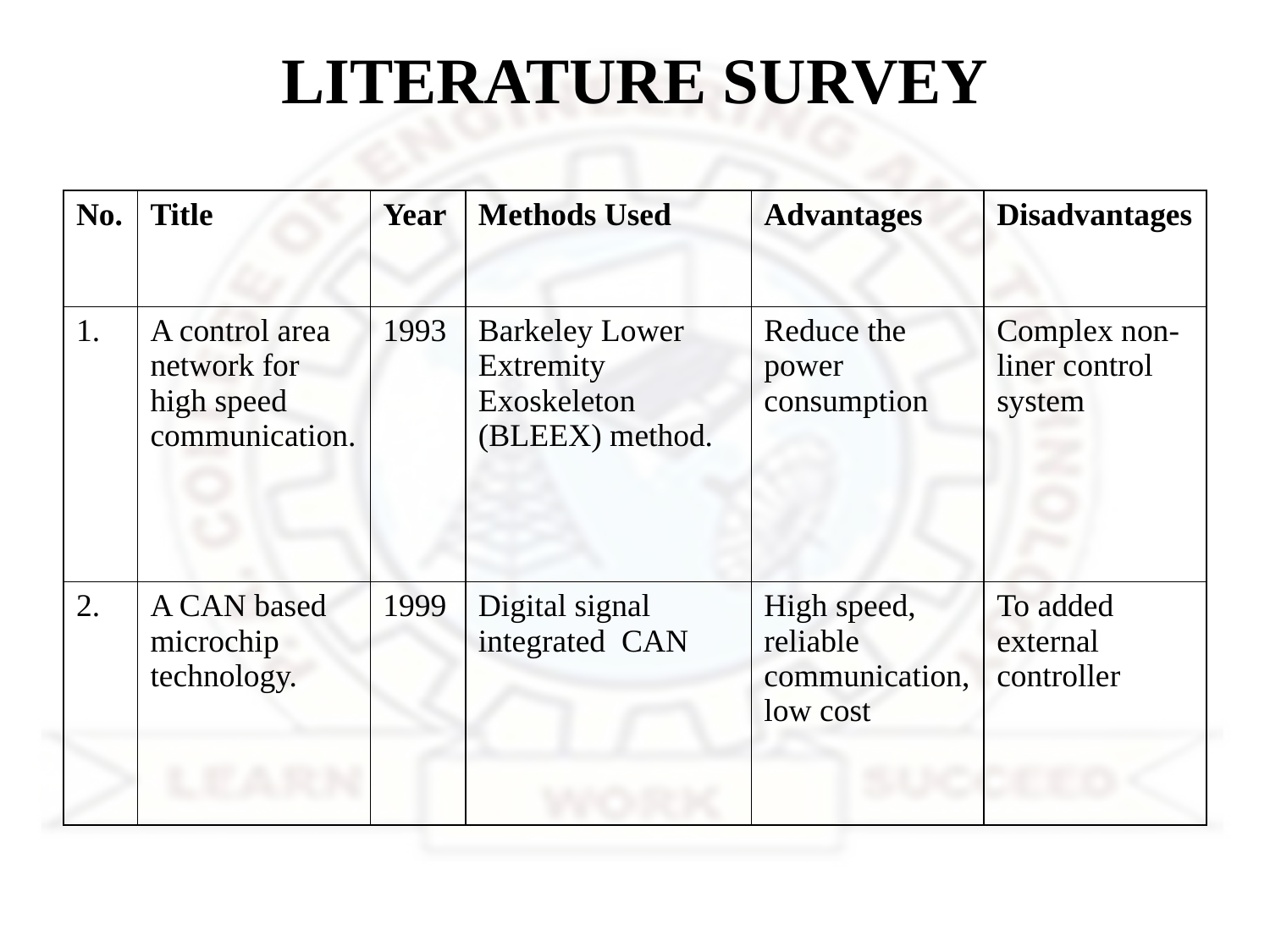

# LITERATURE SURVEY
| No. | Title | Year | Methods Used | Advantages | Disadvantages |
| --- | --- | --- | --- | --- | --- |
| 1. | A control area network for high speed communication. | 1993 | Barkeley Lower Extremity Exoskeleton (BLEEX) method. | Reduce the power consumption | Complex non-liner control system |
| 2. | A CAN based microchip technology. | 1999 | Digital signal integrated CAN | High speed, reliable communication, low cost | To added external controller |